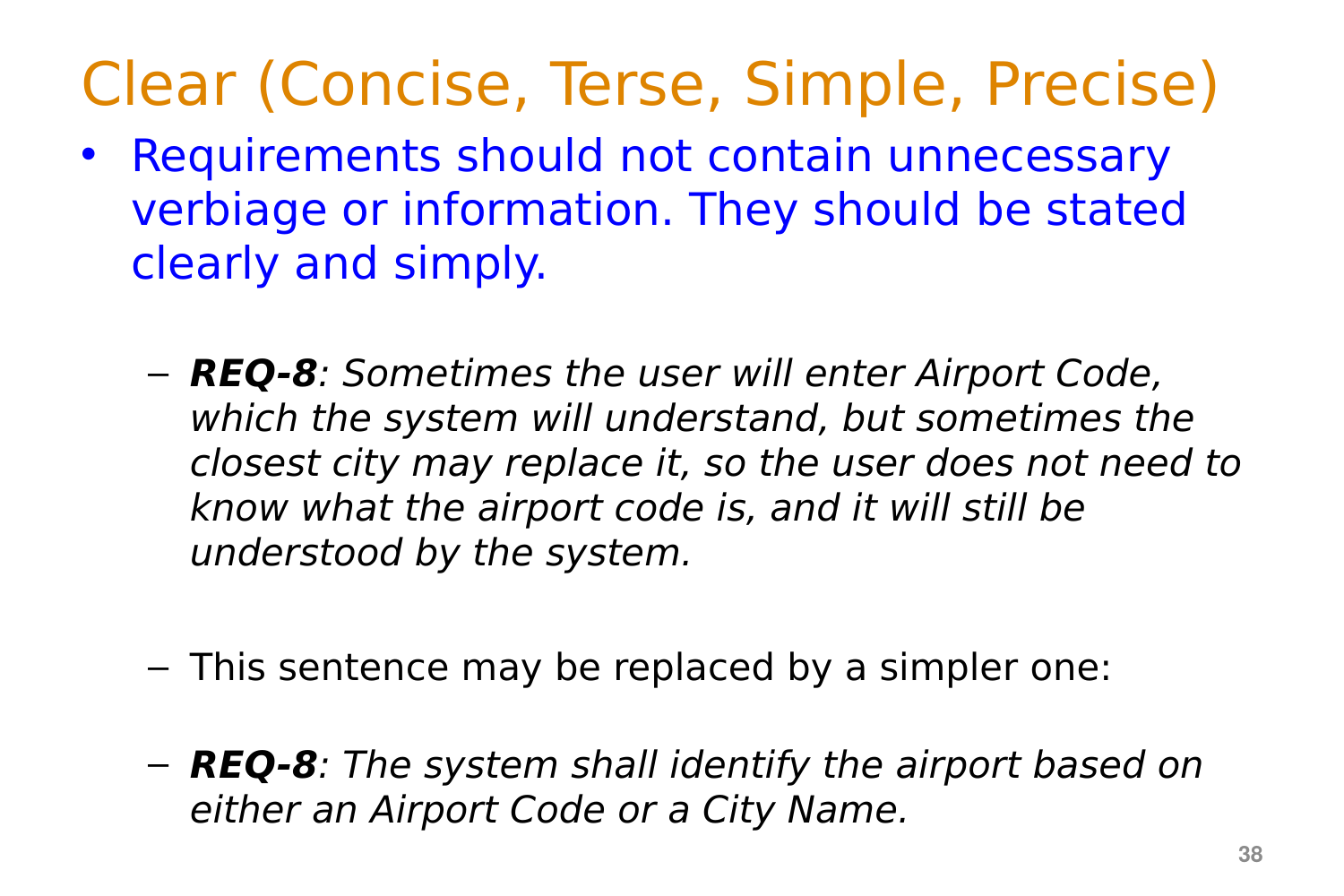

# Clear (Concise, Terse, Simple, Precise)
Requirements should not contain unnecessary verbiage or information. They should be stated clearly and simply.
REQ-8: Sometimes the user will enter Airport Code, which the system will understand, but sometimes the closest city may replace it, so the user does not need to know what the airport code is, and it will still be understood by the system.

This sentence may be replaced by a simpler one:
REQ-8: The system shall identify the airport based on either an Airport Code or a City Name.

38